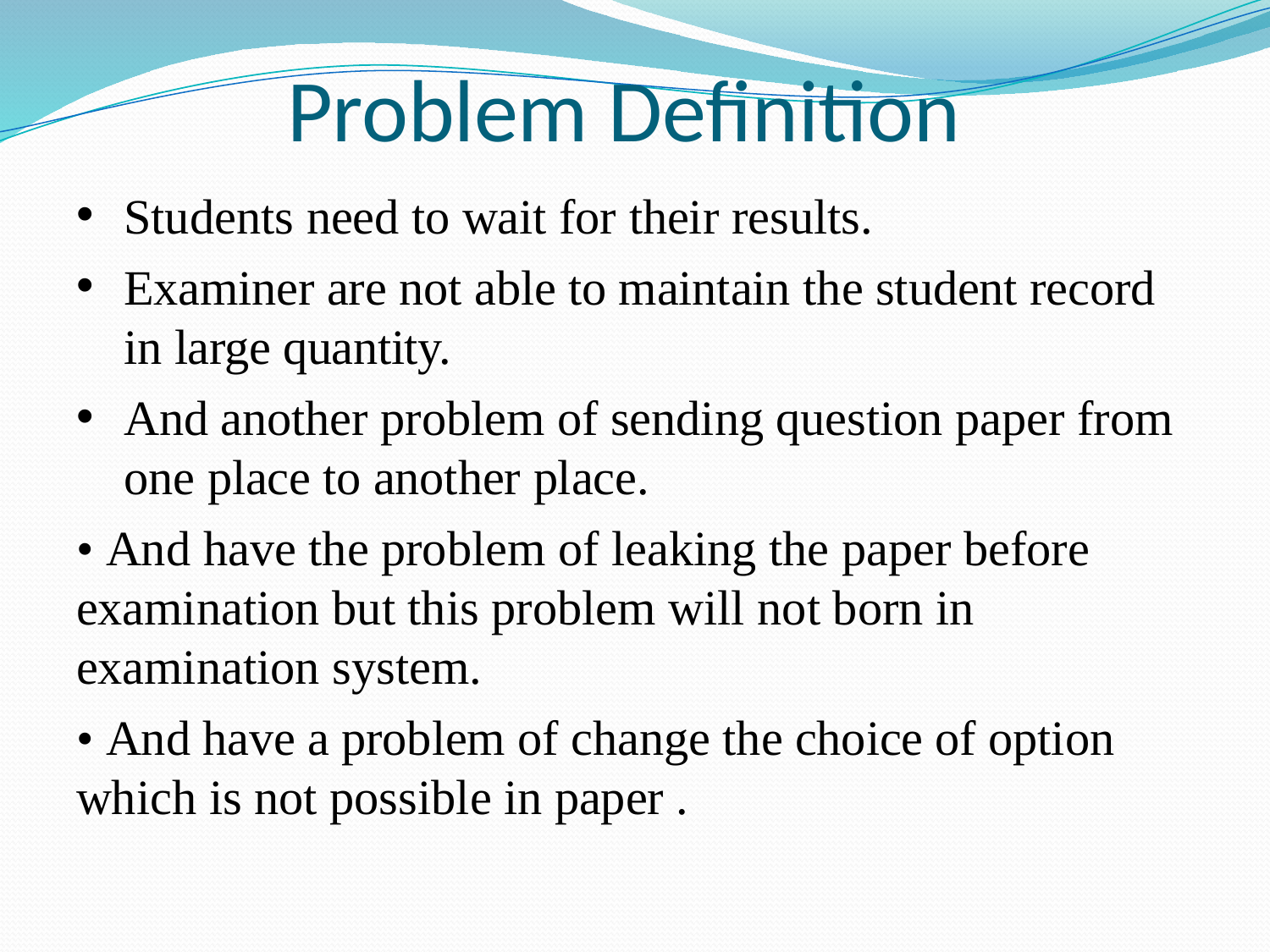

# Problem Definition
Students need to wait for their results.
Examiner are not able to maintain the student record  in large quantity.
And another problem of sending question paper from  one place to another place.
• And have the problem of leaking the paper before       examination but this problem will not born in examination system.
• And have a problem of change the choice of option  which is not possible in paper .